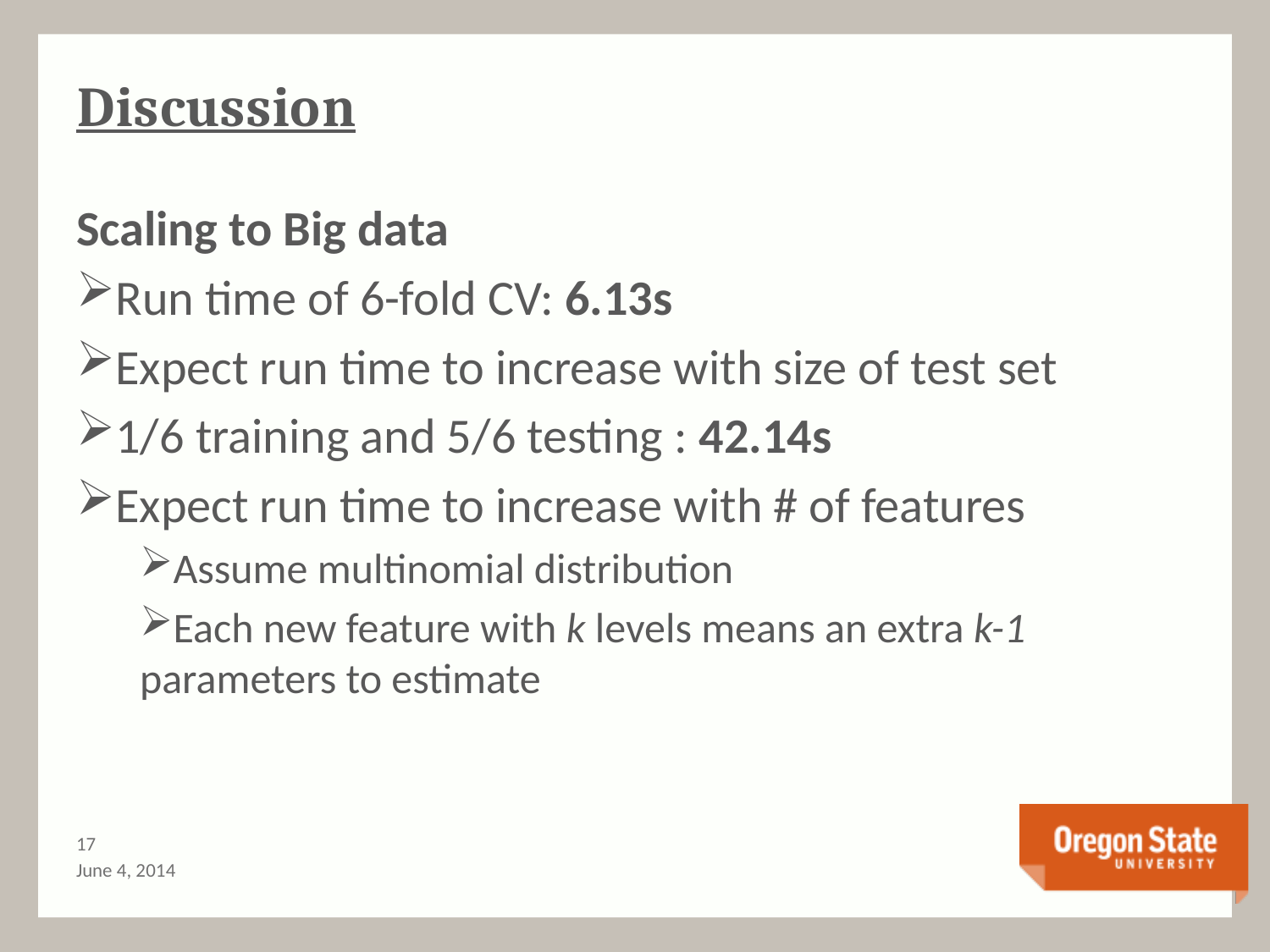

# Discussion
Scaling to Big data
Run time of 6-fold CV: 6.13s
Expect run time to increase with size of test set
1/6 training and 5/6 testing : 42.14s
Expect run time to increase with # of features
Assume multinomial distribution
Each new feature with k levels means an extra k-1 parameters to estimate
17
June 4, 2014